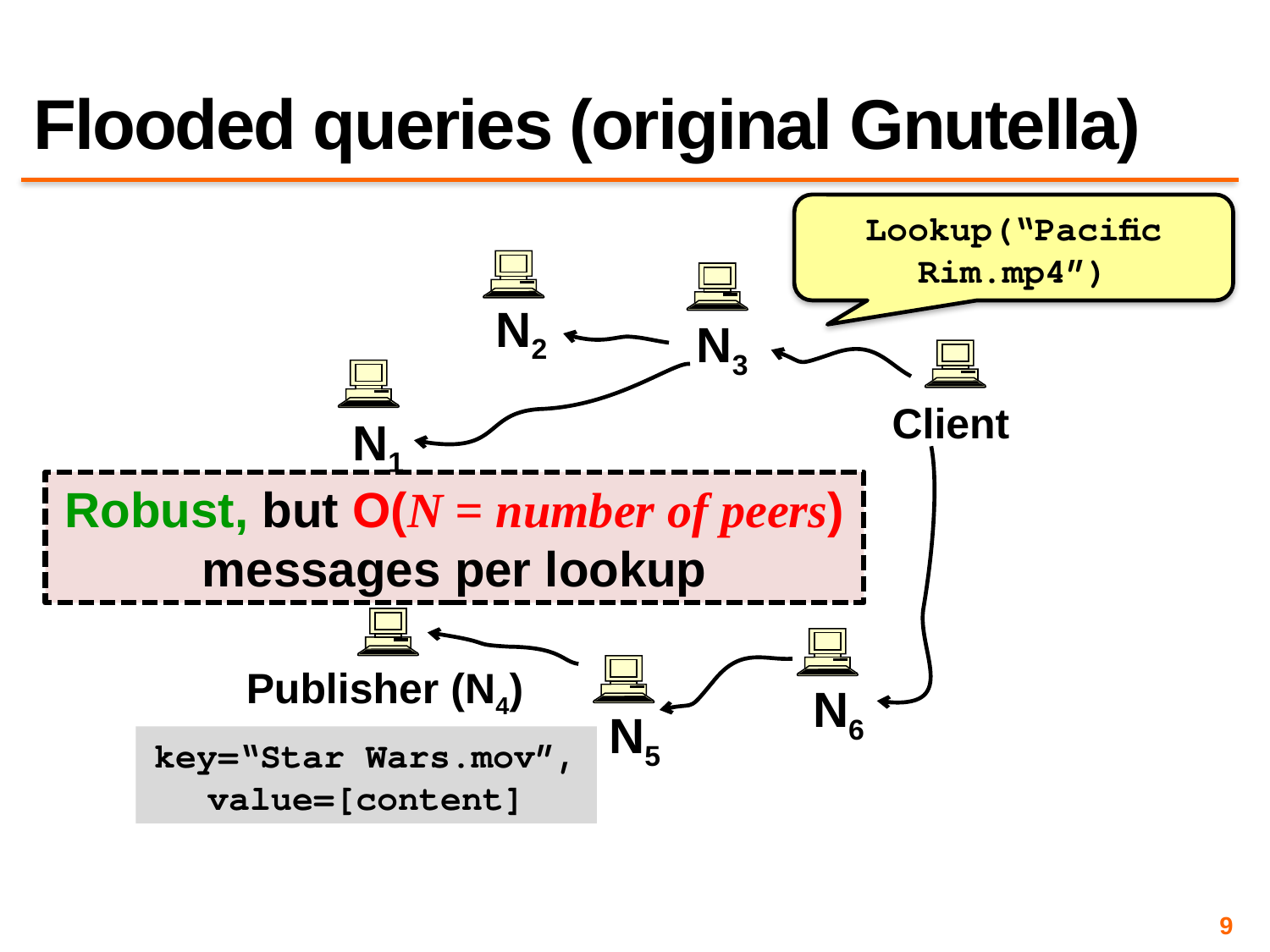

# Flooded queries (original Gnutella)
Lookup(“Pacific Rim.mp4”)

N2
N3

Client
N1
Robust, but O(N = number of peers) messages per lookup

Publisher (N4)

N6
N5
key=“Star Wars.mov”, value=[content]
9